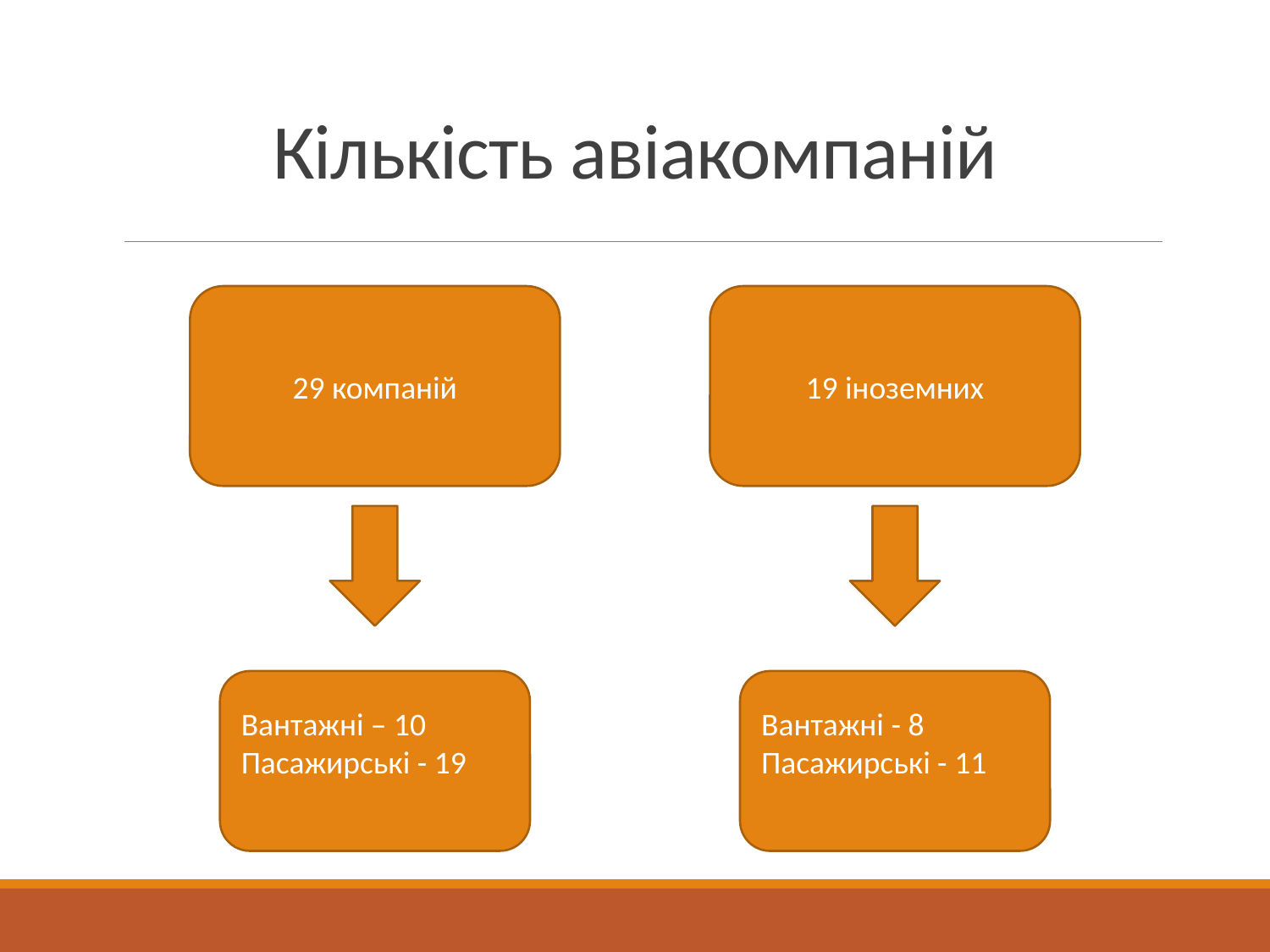

# Кількість авіакомпаній
29 компаній
19 іноземних

Вантажні – 10
Пасажирські - 19

Вантажні - 8
Пасажирські - 11